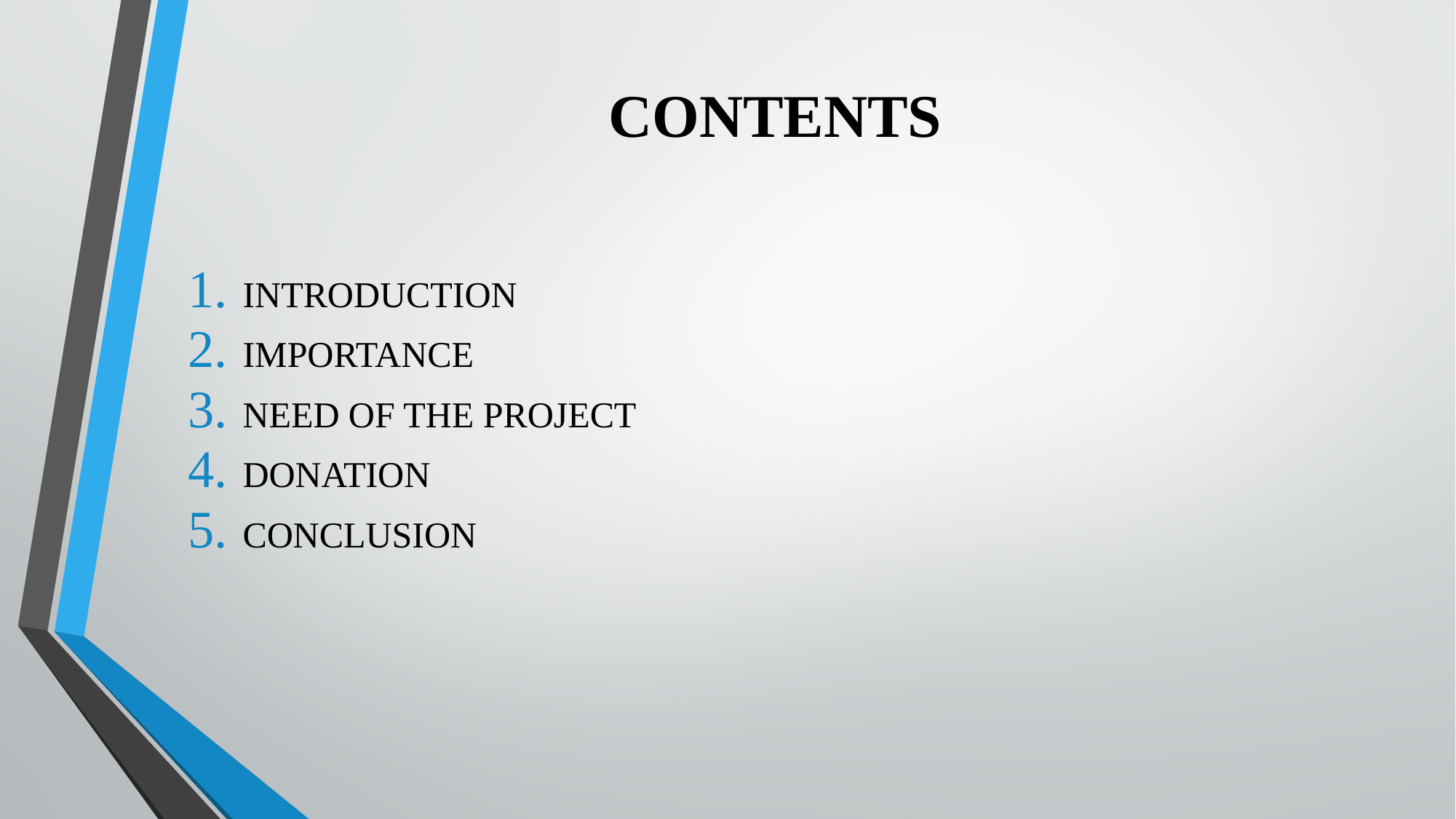

# CONTENTS
INTRODUCTION
IMPORTANCE
NEED OF THE PROJECT
DONATION
CONCLUSION